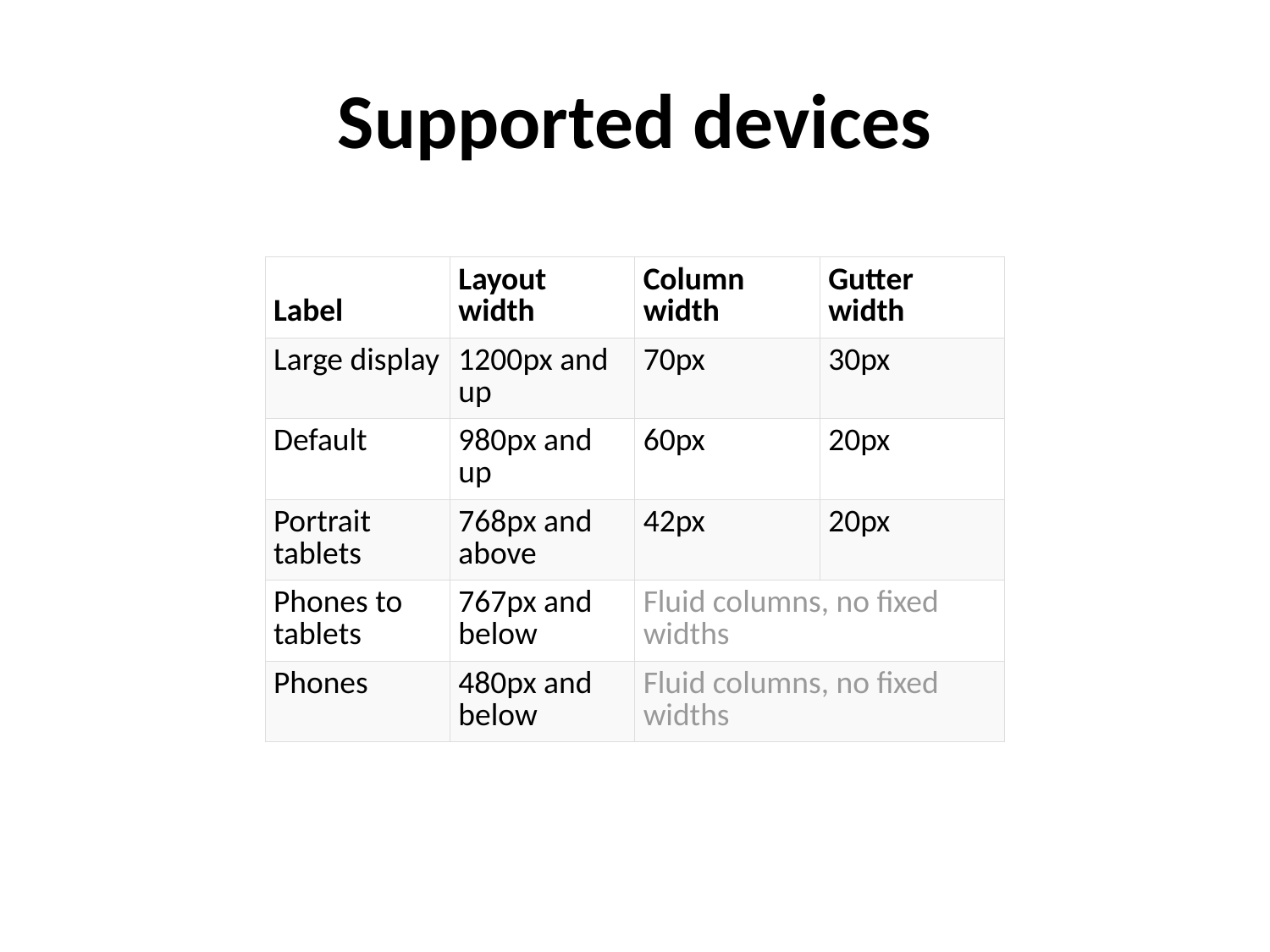

# Supported devices
| Label | Layout width | Column width | Gutter width |
| --- | --- | --- | --- |
| Large display | 1200px and up | 70px | 30px |
| Default | 980px and up | 60px | 20px |
| Portrait tablets | 768px and above | 42px | 20px |
| Phones to tablets | 767px and below | Fluid columns, no fixed widths |  |
| Phones | 480px and below | Fluid columns, no fixed widths |  |